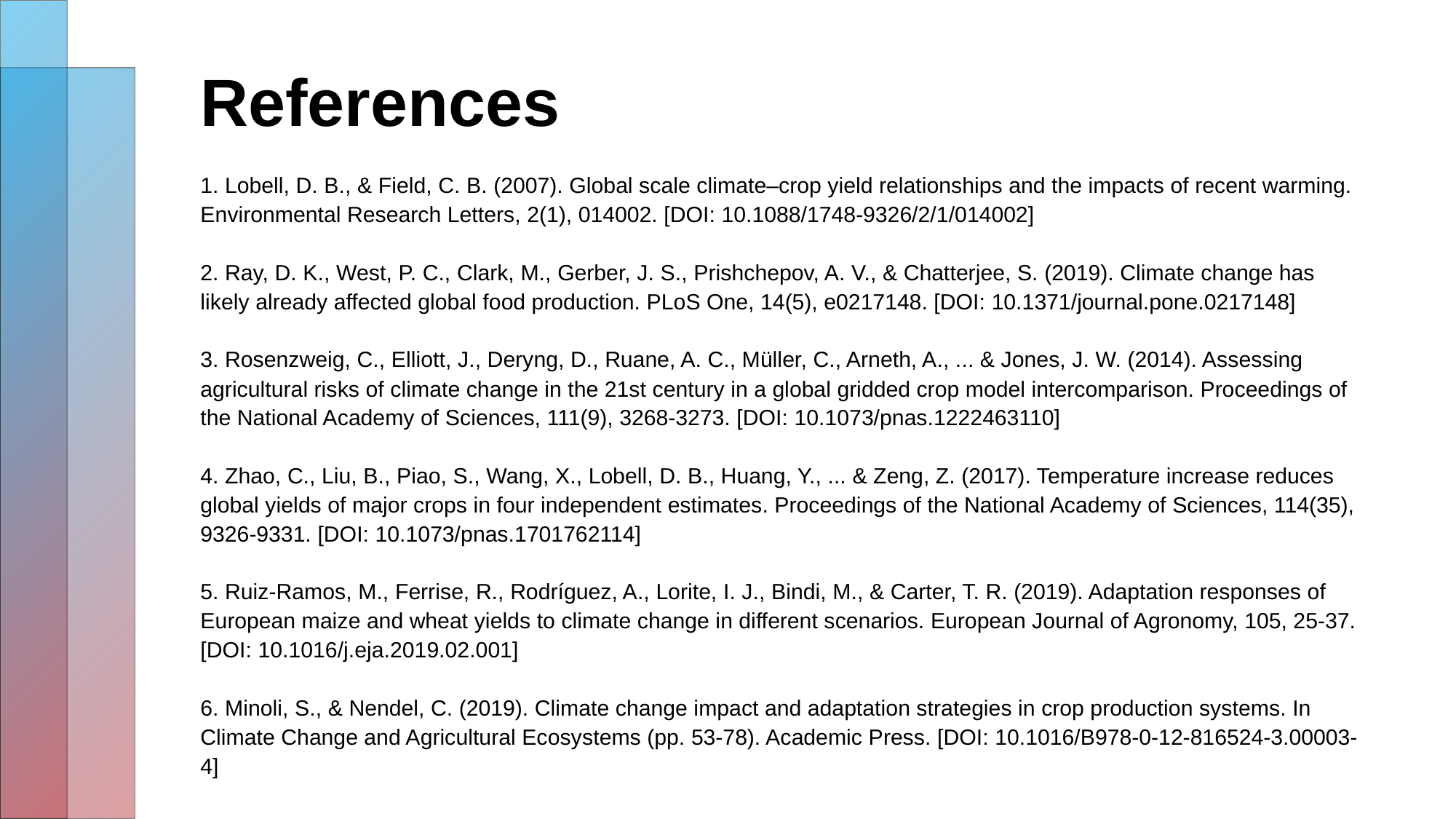

# References
1. Lobell, D. B., & Field, C. B. (2007). Global scale climate–crop yield relationships and the impacts of recent warming. Environmental Research Letters, 2(1), 014002. [DOI: 10.1088/1748-9326/2/1/014002]

2. Ray, D. K., West, P. C., Clark, M., Gerber, J. S., Prishchepov, A. V., & Chatterjee, S. (2019). Climate change has likely already affected global food production. PLoS One, 14(5), e0217148. [DOI: 10.1371/journal.pone.0217148]

3. Rosenzweig, C., Elliott, J., Deryng, D., Ruane, A. C., Müller, C., Arneth, A., ... & Jones, J. W. (2014). Assessing agricultural risks of climate change in the 21st century in a global gridded crop model intercomparison. Proceedings of the National Academy of Sciences, 111(9), 3268-3273. [DOI: 10.1073/pnas.1222463110]

4. Zhao, C., Liu, B., Piao, S., Wang, X., Lobell, D. B., Huang, Y., ... & Zeng, Z. (2017). Temperature increase reduces global yields of major crops in four independent estimates. Proceedings of the National Academy of Sciences, 114(35), 9326-9331. [DOI: 10.1073/pnas.1701762114]

5. Ruiz-Ramos, M., Ferrise, R., Rodríguez, A., Lorite, I. J., Bindi, M., & Carter, T. R. (2019). Adaptation responses of European maize and wheat yields to climate change in different scenarios. European Journal of Agronomy, 105, 25-37. [DOI: 10.1016/j.eja.2019.02.001]

6. Minoli, S., & Nendel, C. (2019). Climate change impact and adaptation strategies in crop production systems. In Climate Change and Agricultural Ecosystems (pp. 53-78). Academic Press. [DOI: 10.1016/B978-0-12-816524-3.00003-4]